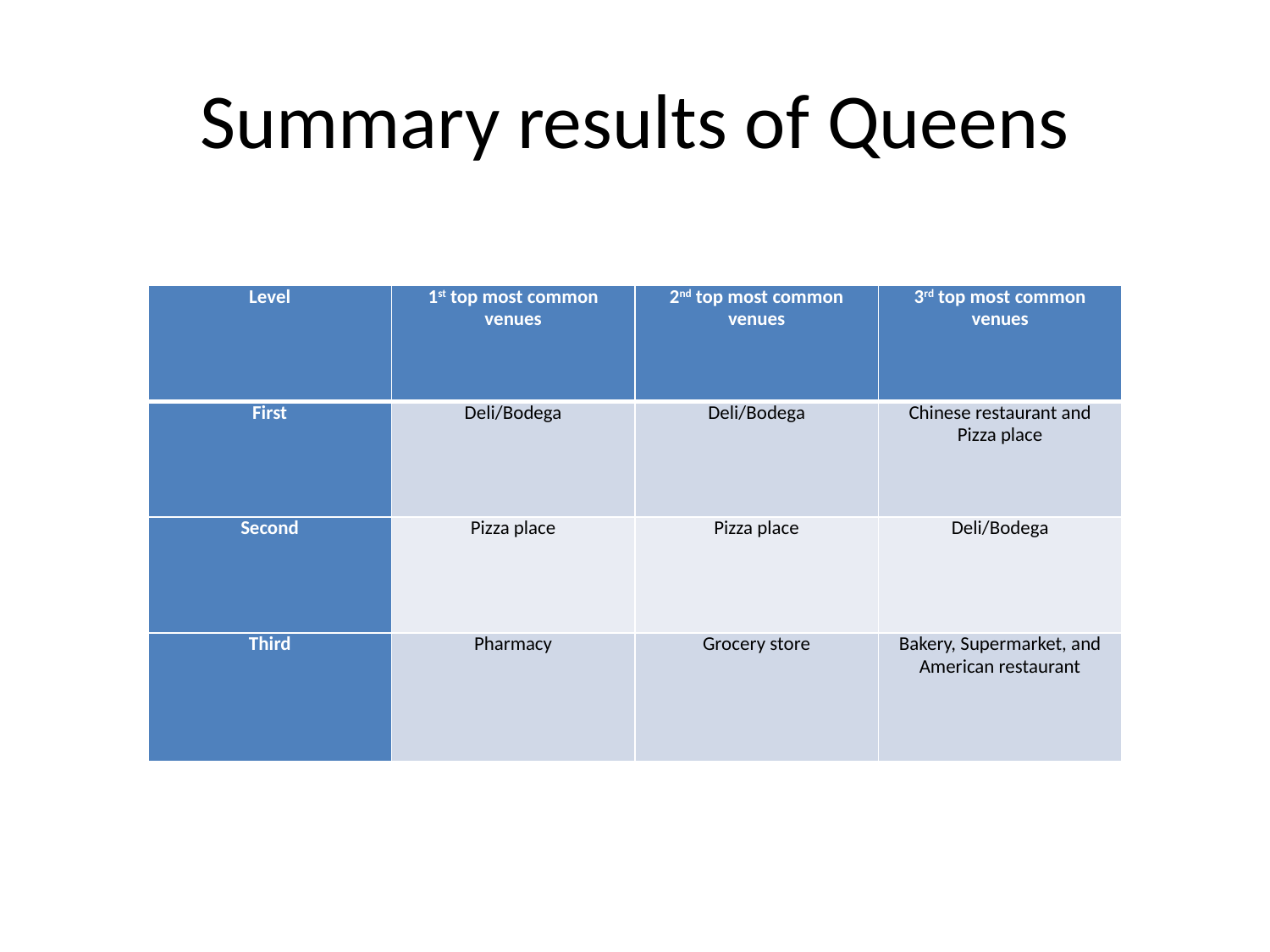

# Summary results of Queens
| Level | 1st top most common venues | 2nd top most common venues | 3rd top most common venues |
| --- | --- | --- | --- |
| First | Deli/Bodega | Deli/Bodega | Chinese restaurant and Pizza place |
| Second | Pizza place | Pizza place | Deli/Bodega |
| Third | Pharmacy | Grocery store | Bakery, Supermarket, and American restaurant |